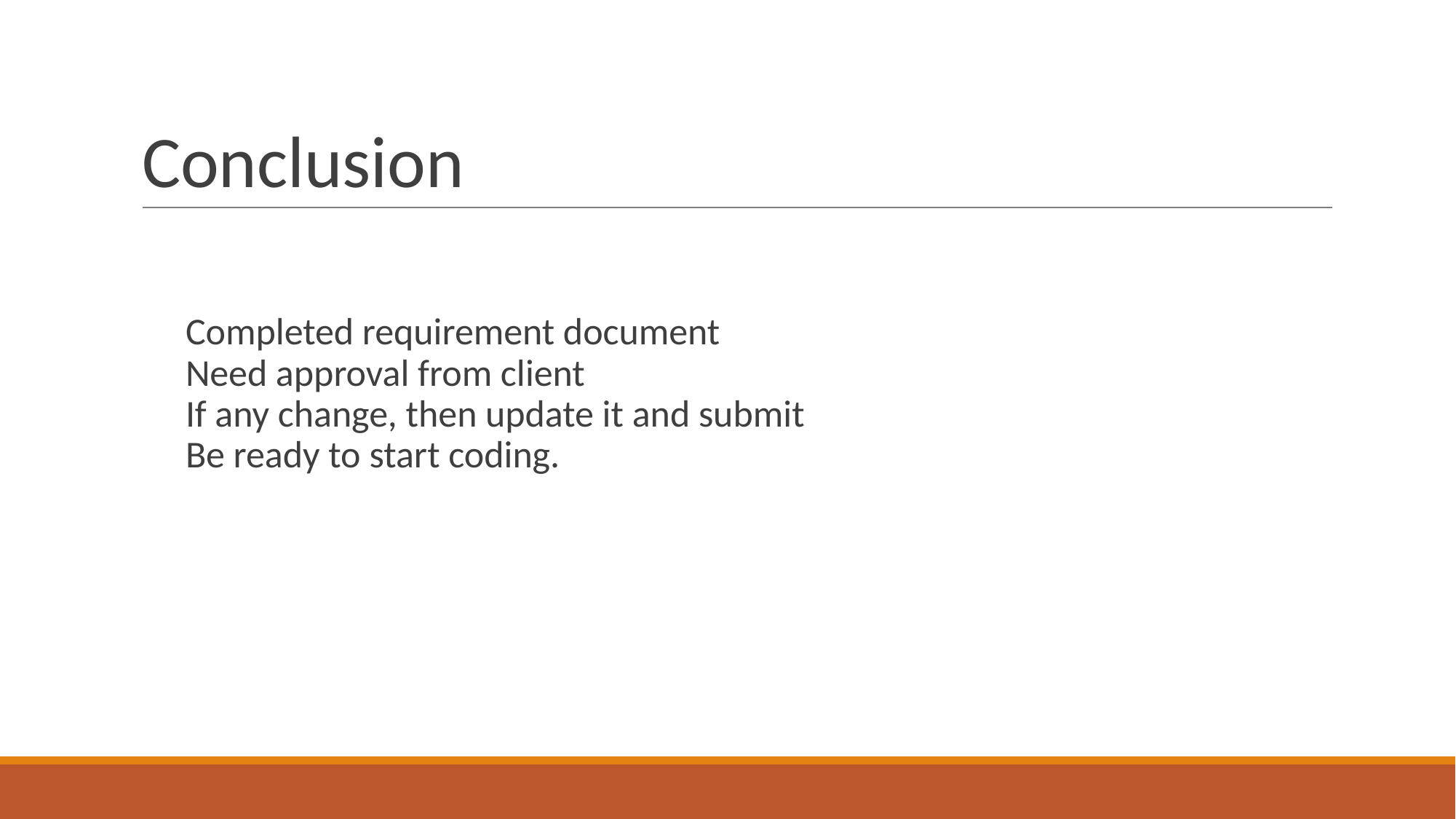

# Conclusion

Completed requirement document
Need approval from client
If any change, then update it and submit
Be ready to start coding.